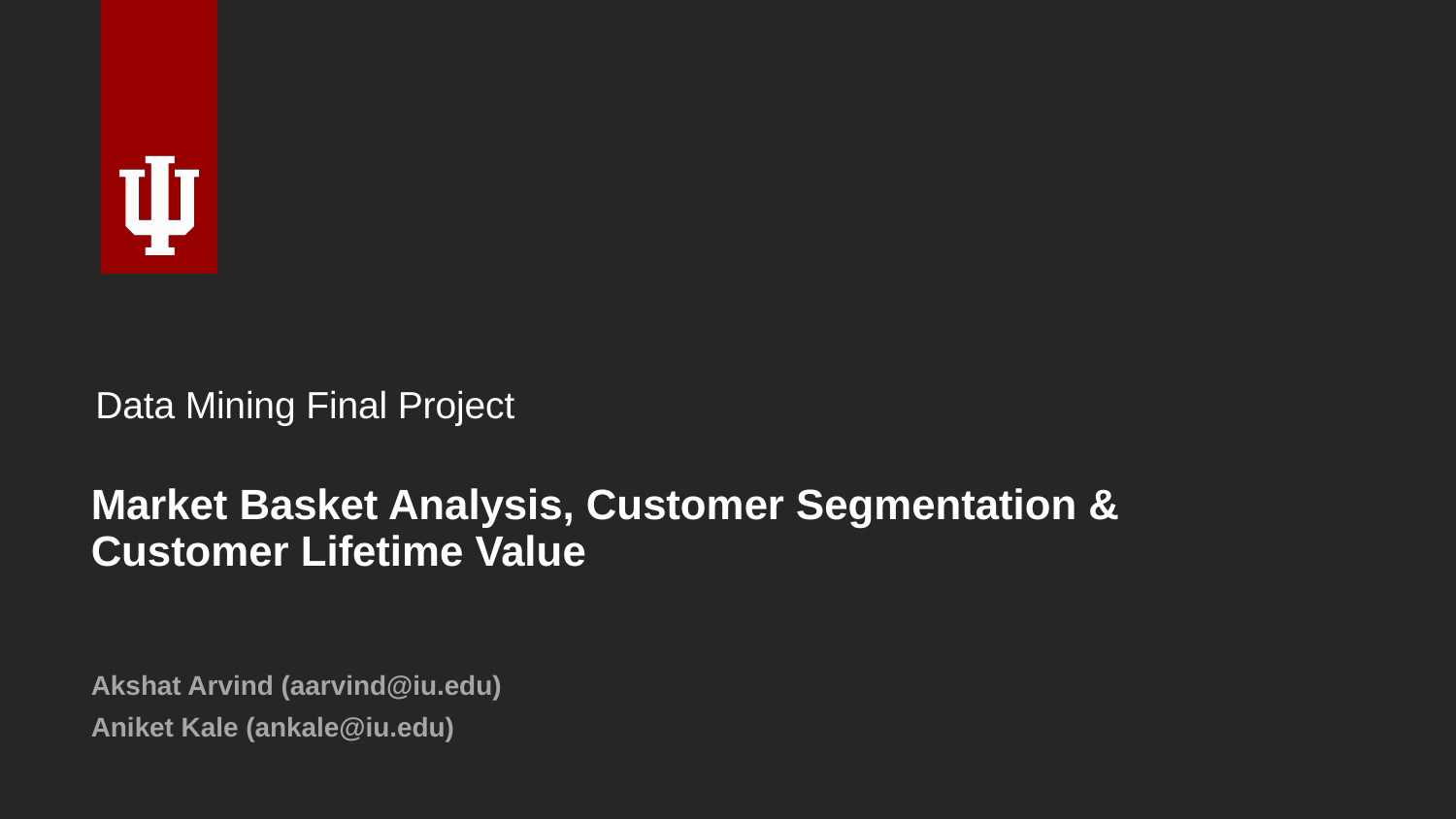

Data Mining Final Project
# Market Basket Analysis, Customer Segmentation & Customer Lifetime Value
Akshat Arvind (aarvind@iu.edu)
Aniket Kale (ankale@iu.edu)